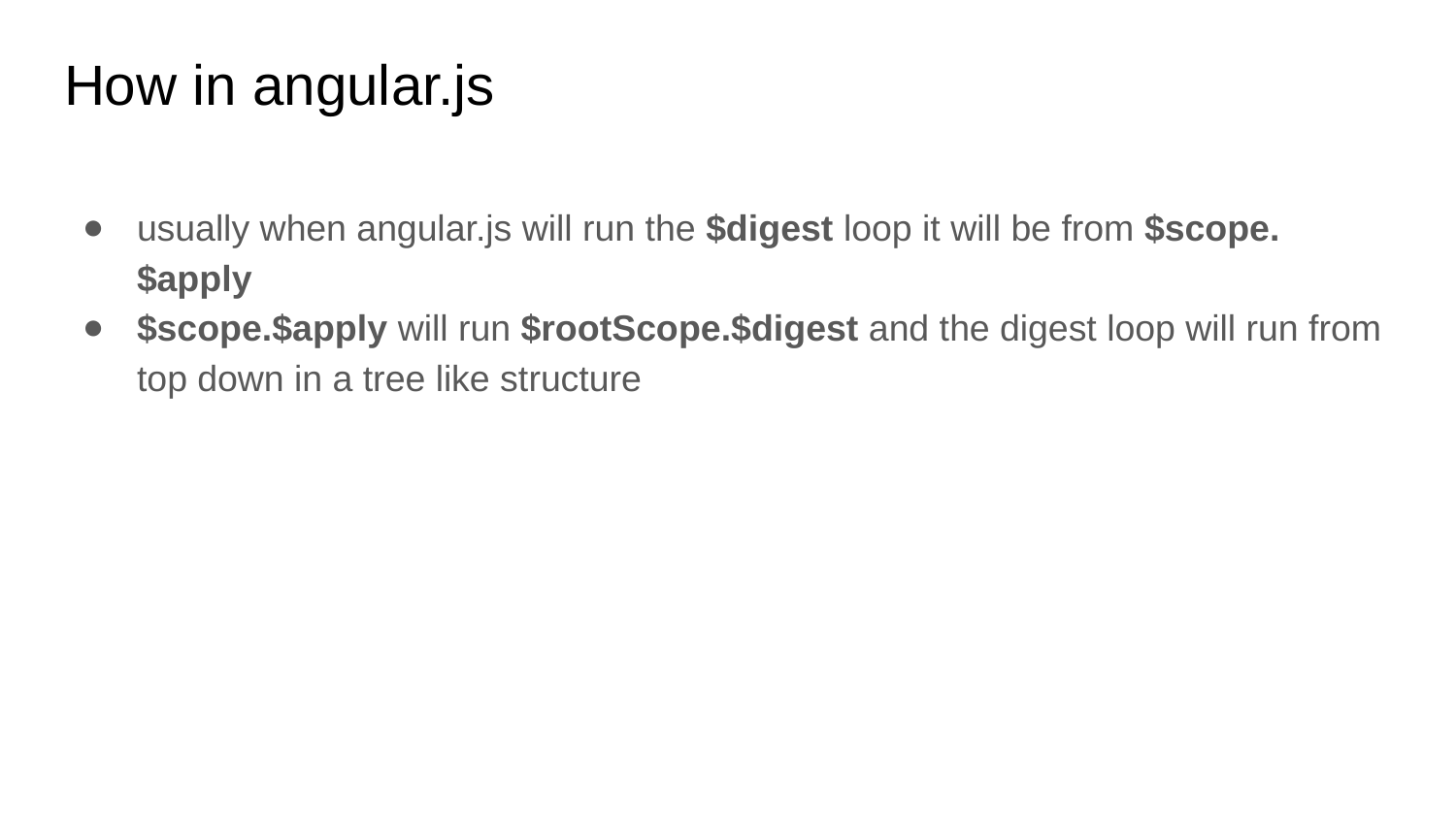

# How in angular.js
usually when angular.js will run the $digest loop it will be from $scope.$apply
$scope.$apply will run $rootScope.$digest and the digest loop will run from top down in a tree like structure